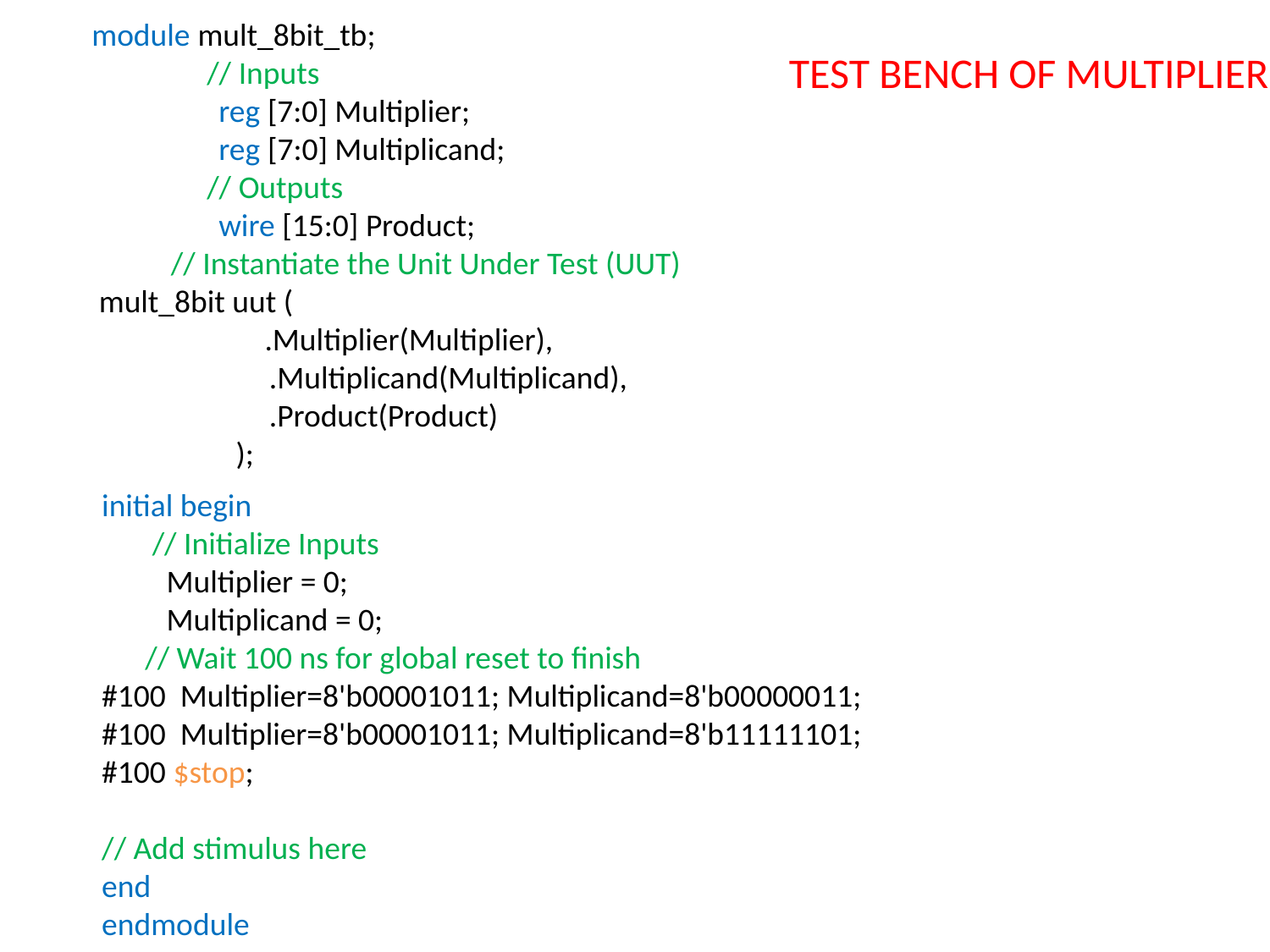

module mult_8bit_tb;
                // Inputs
	reg [7:0] Multiplier;
	reg [7:0] Multiplicand;
                // Outputs
	wire [15:0] Product;
           // Instantiate the Unit Under Test (UUT)
 mult_8bit uut (
                        .Multiplier(Multiplier),
	       .Multiplicand(Multiplicand),
	       .Product(Product)
                    );
TEST BENCH OF MULTIPLIER
initial begin
       // Initialize Inputs
         Multiplier = 0;
         Multiplicand = 0;
      // Wait 100 ns for global reset to finish
#100  Multiplier=8'b00001011; Multiplicand=8'b00000011;
#100  Multiplier=8'b00001011; Multiplicand=8'b11111101;
#100 $stop;

// Add stimulus here
end
endmodule